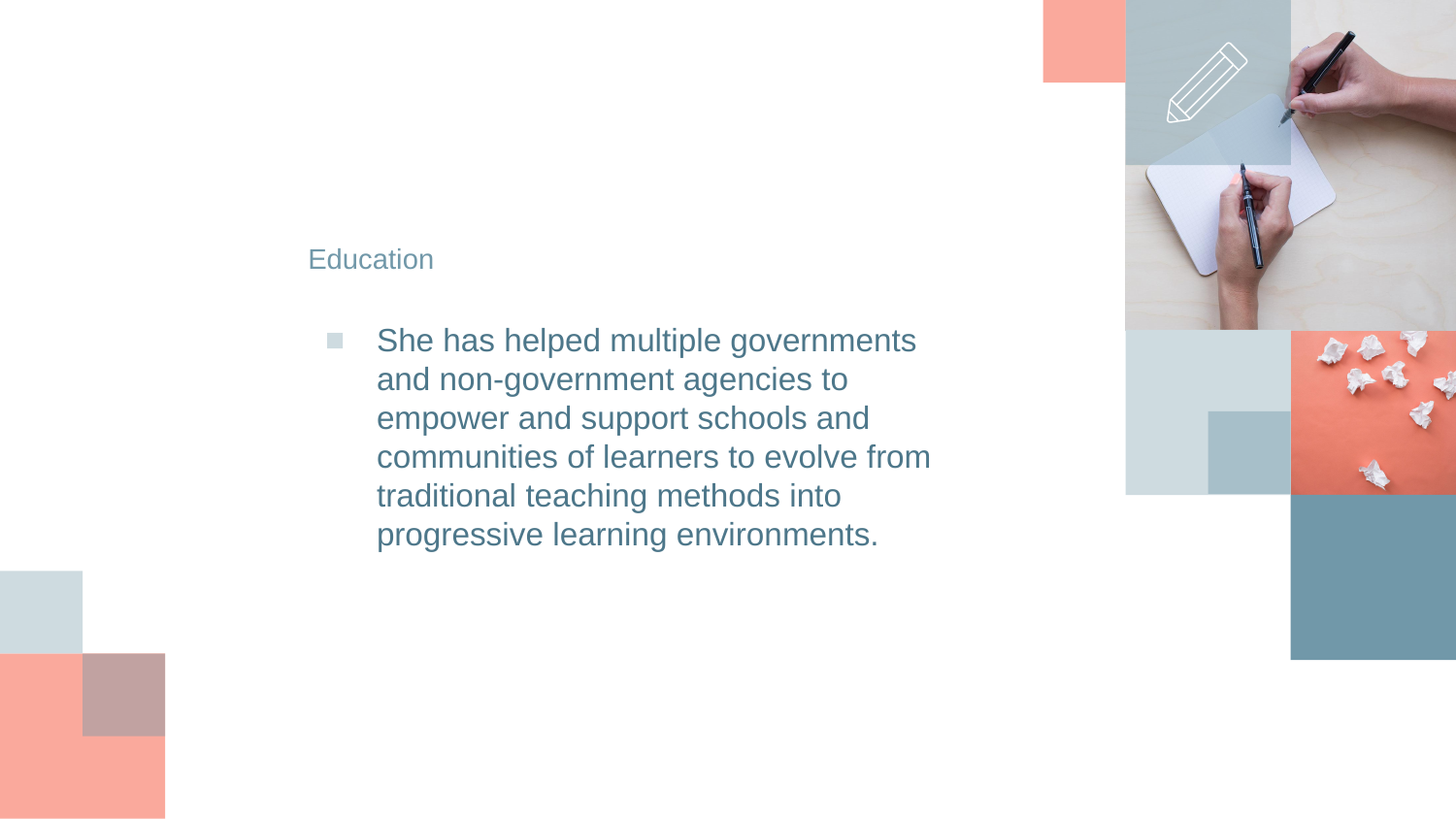

# Education
She has helped multiple governments and non-government agencies to empower and support schools and communities of learners to evolve from traditional teaching methods into progressive learning environments.